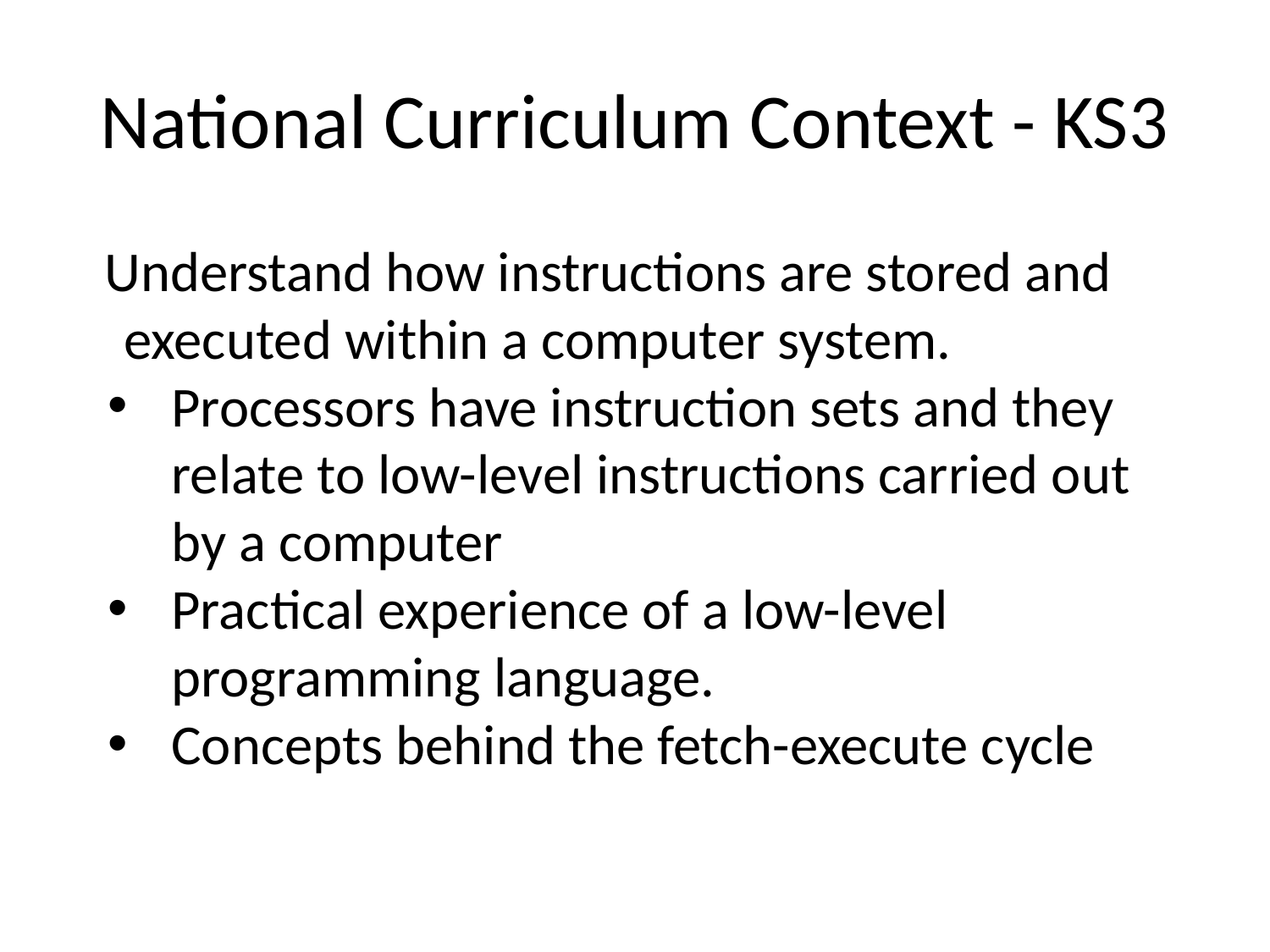

# National Curriculum Context - KS3
Understand how instructions are stored and executed within a computer system.
Processors have instruction sets and they relate to low-level instructions carried out by a computer
Practical experience of a low-level programming language.
Concepts behind the fetch-execute cycle